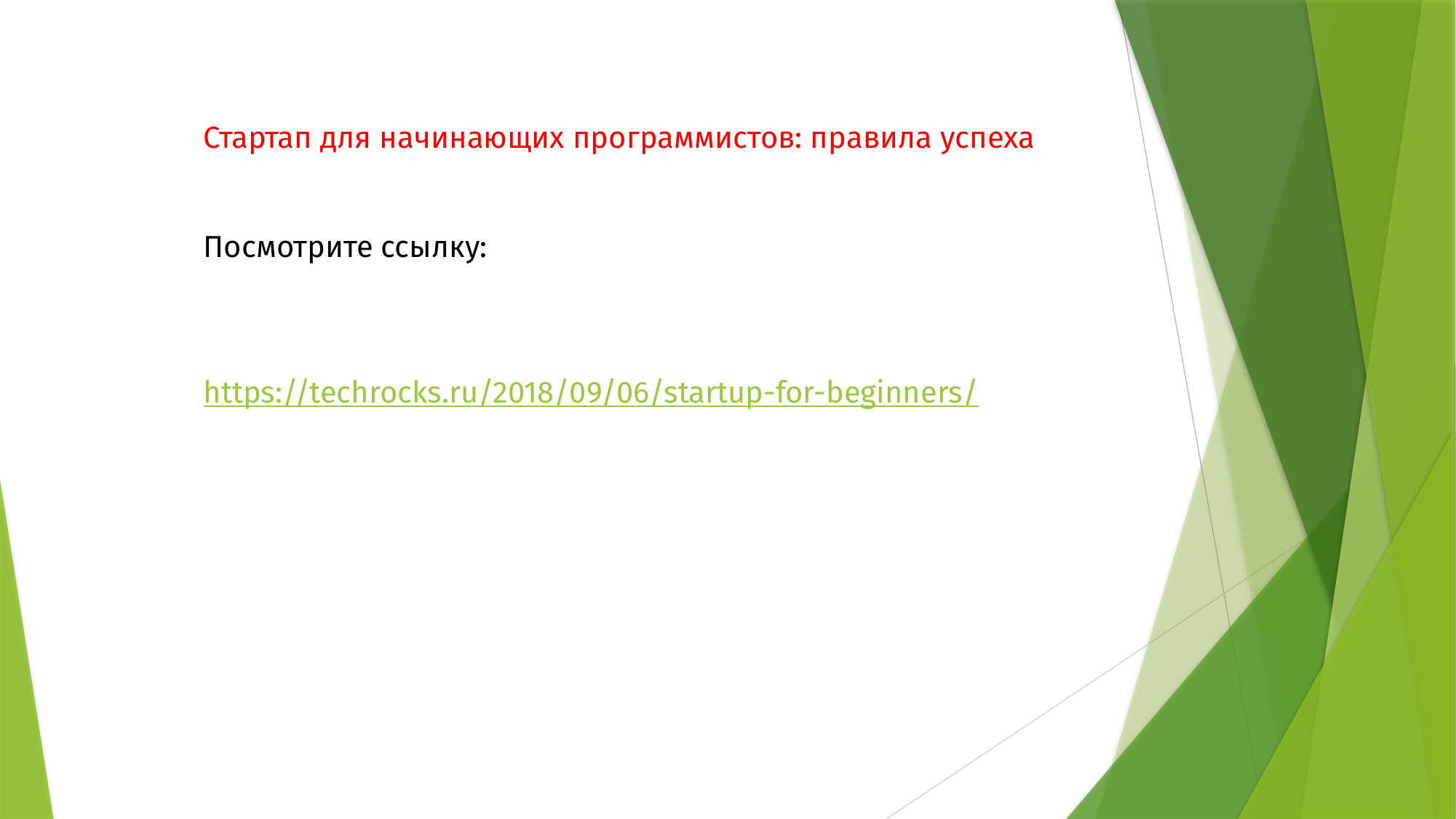

Стартап для начинающих программистов: правила успеха

Посмотрите ссылку:

https://techrocks.ru/2018/09/06/startup-for-beginners/